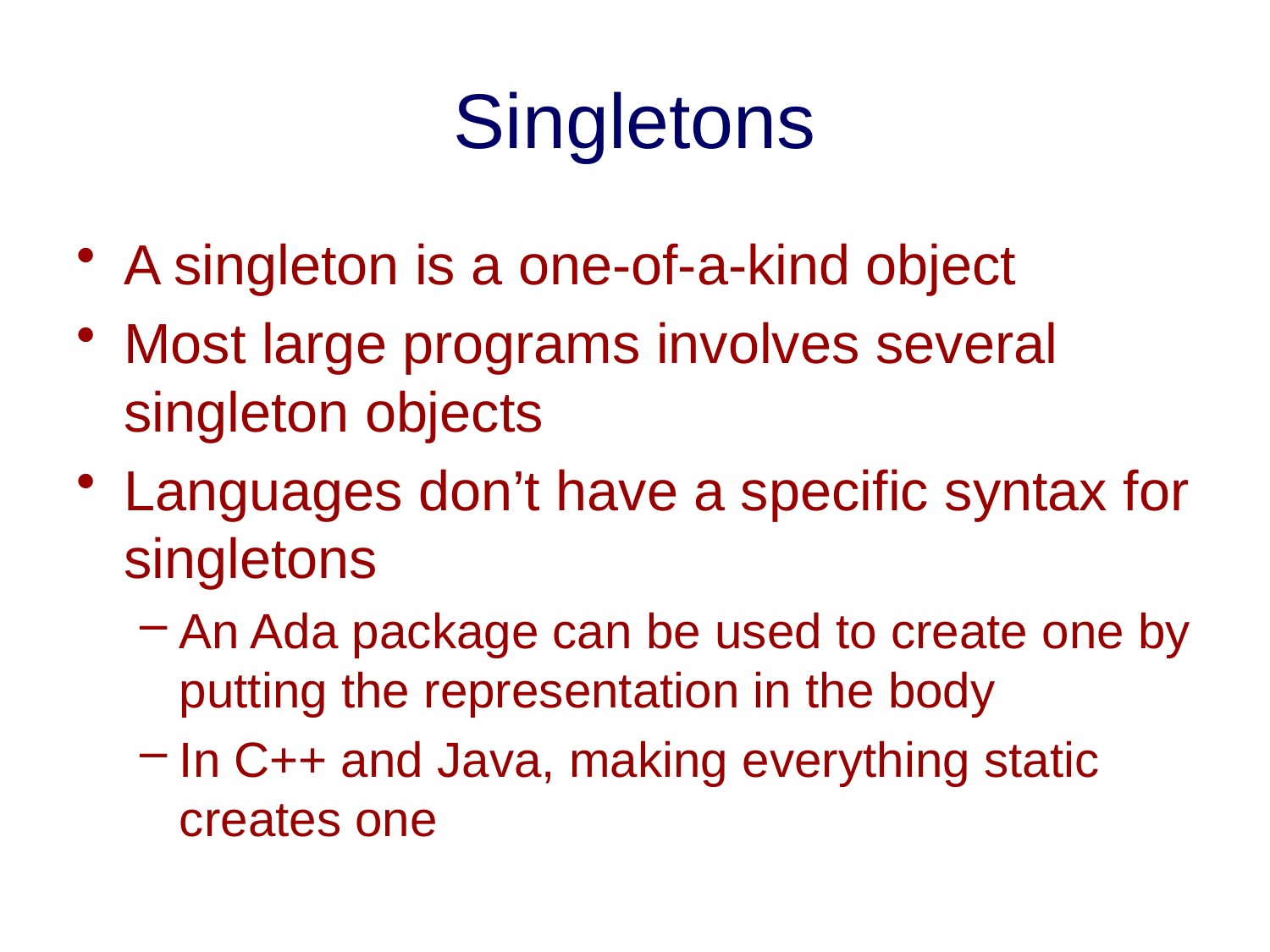

# Singletons
A singleton is a one-of-a-kind object
Most large programs involves several singleton objects
Languages don’t have a specific syntax for singletons
An Ada package can be used to create one by putting the representation in the body
In C++ and Java, making everything static creates one